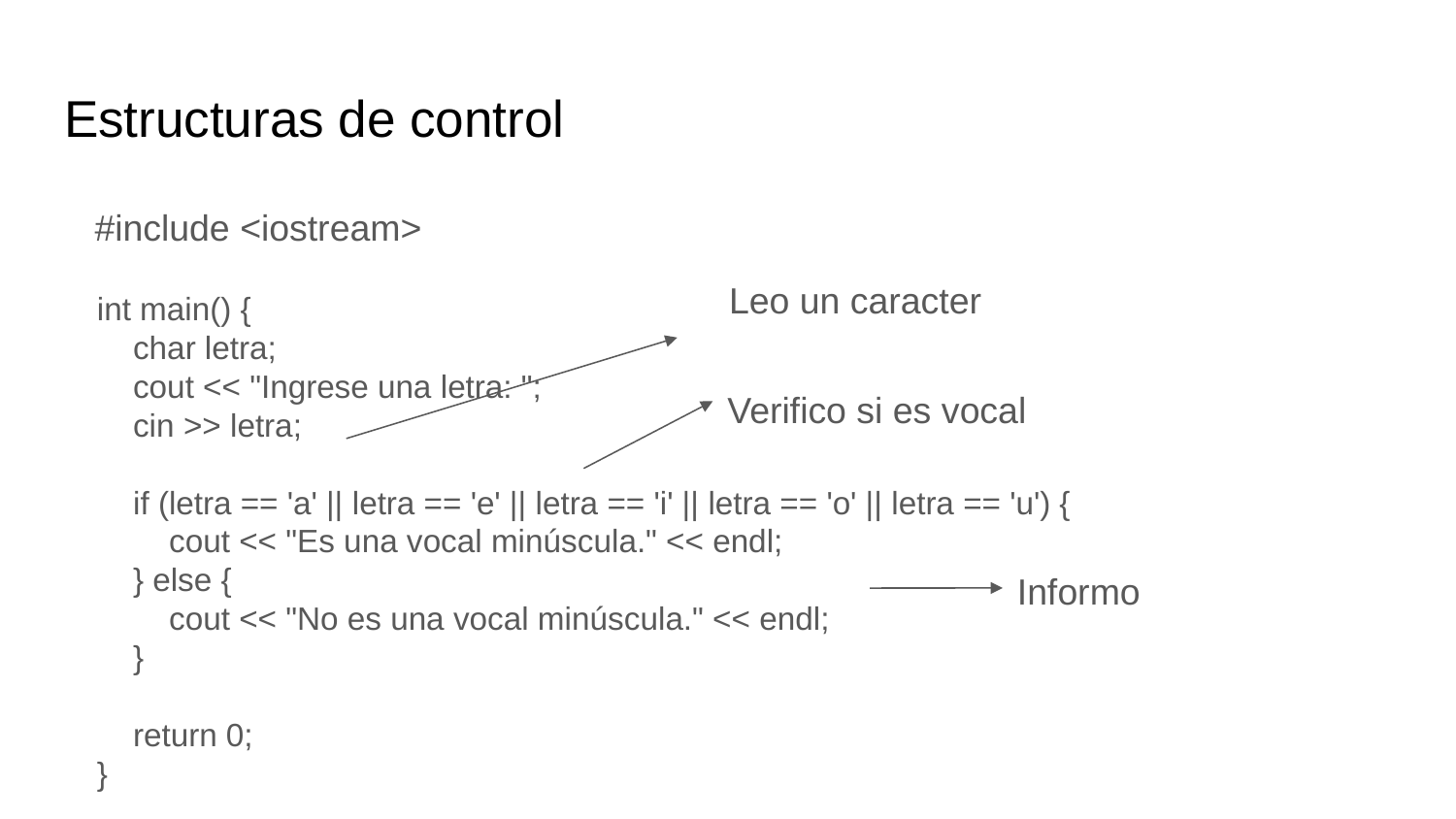

# Estructuras de control
   #include <iostream>
Leo un caracter
int main() {
    char letra;
    cout << "Ingrese una letra: ";
    cin >> letra;

    if (letra == 'a' || letra == 'e' || letra == 'i' || letra == 'o' || letra == 'u') {
        cout << "Es una vocal minúscula." << endl;
    } else {
        cout << "No es una vocal minúscula." << endl;
    }

    return 0;
}

Verifico si es vocal
Informo